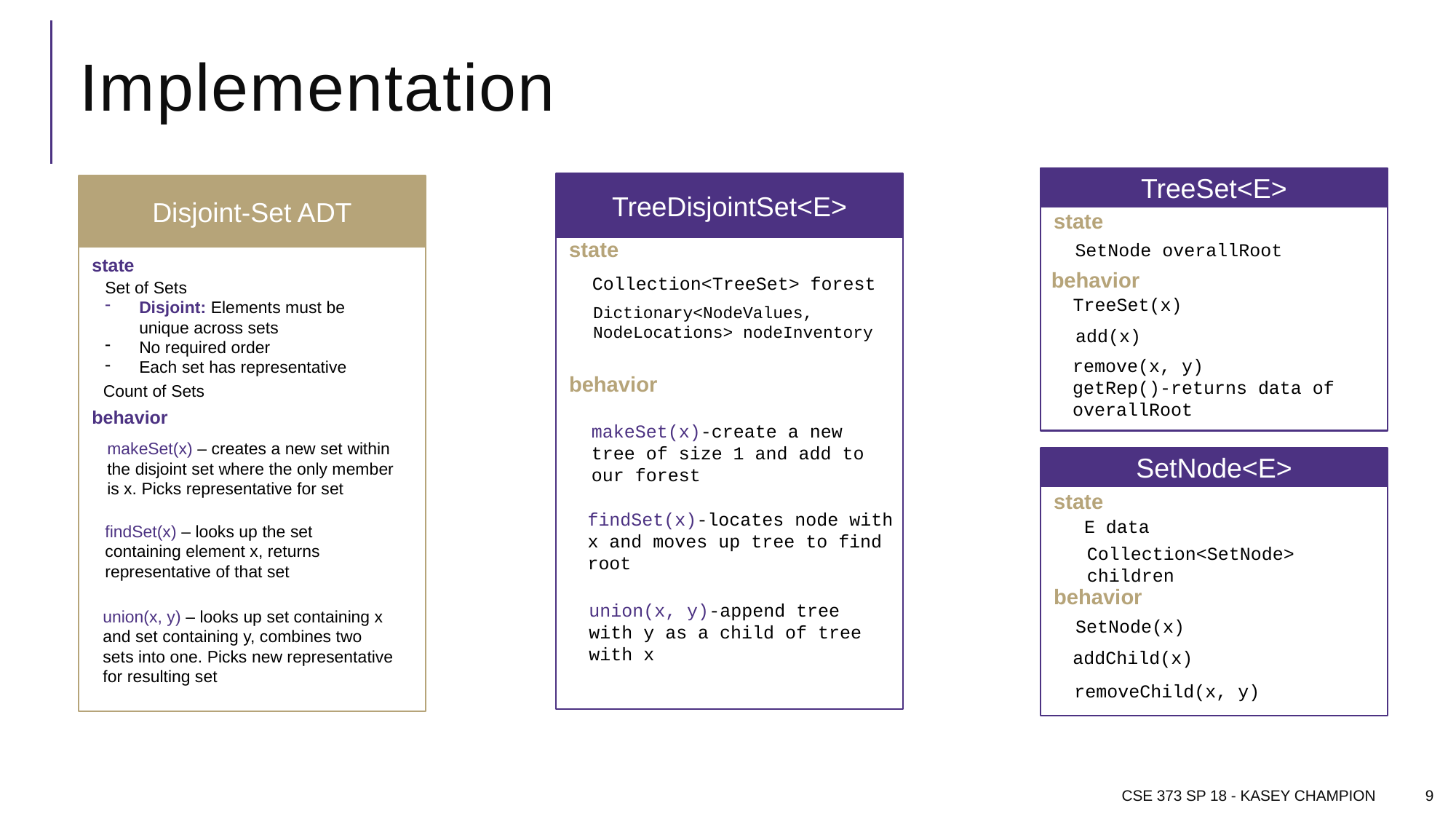

# Implementation
TreeSet<E>
state

SetNode overallRoot
behavior
TreeSet(x)
add(x)
remove(x, y)
getRep()-returns data of overallRoot
TreeDisjointSet<E>
state

Collection<TreeSet> forest
behavior
makeSet(x)-create a new tree of size 1 and add to our forest
findSet(x)-locates node with x and moves up tree to find root
union(x, y)-append tree with y as a child of tree with x
Disjoint-Set ADT

state
Set of Sets
Disjoint: Elements must be unique across sets
No required order
Each set has representative
Count of Sets
behavior
makeSet(x) – creates a new set within the disjoint set where the only member is x. Picks representative for set
findSet(x) – looks up the set containing element x, returns representative of that set
union(x, y) – looks up set containing x and set containing y, combines two sets into one. Picks new representative for resulting set
Dictionary<NodeValues, NodeLocations> nodeInventory
SetNode<E>
state

E data
behavior
SetNode(x)
addChild(x)
removeChild(x, y)
Collection<SetNode> children
CSE 373 SP 18 - Kasey Champion
9